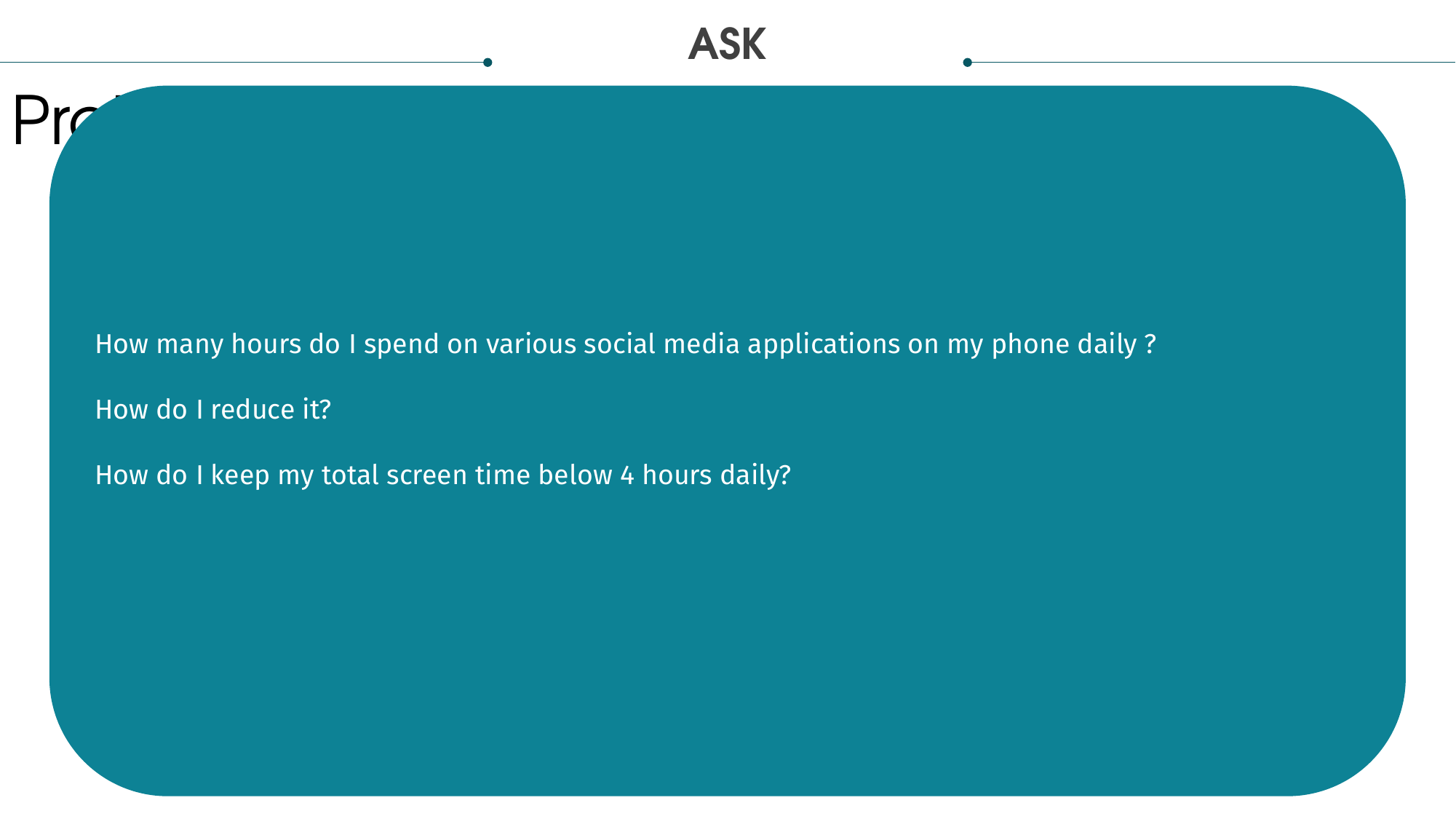

ASK
Project analysis slide 3
How many hours do I spend on various social media applications on my phone daily ?

How do I reduce it?

How do I keep my total screen time below 4 hours daily?